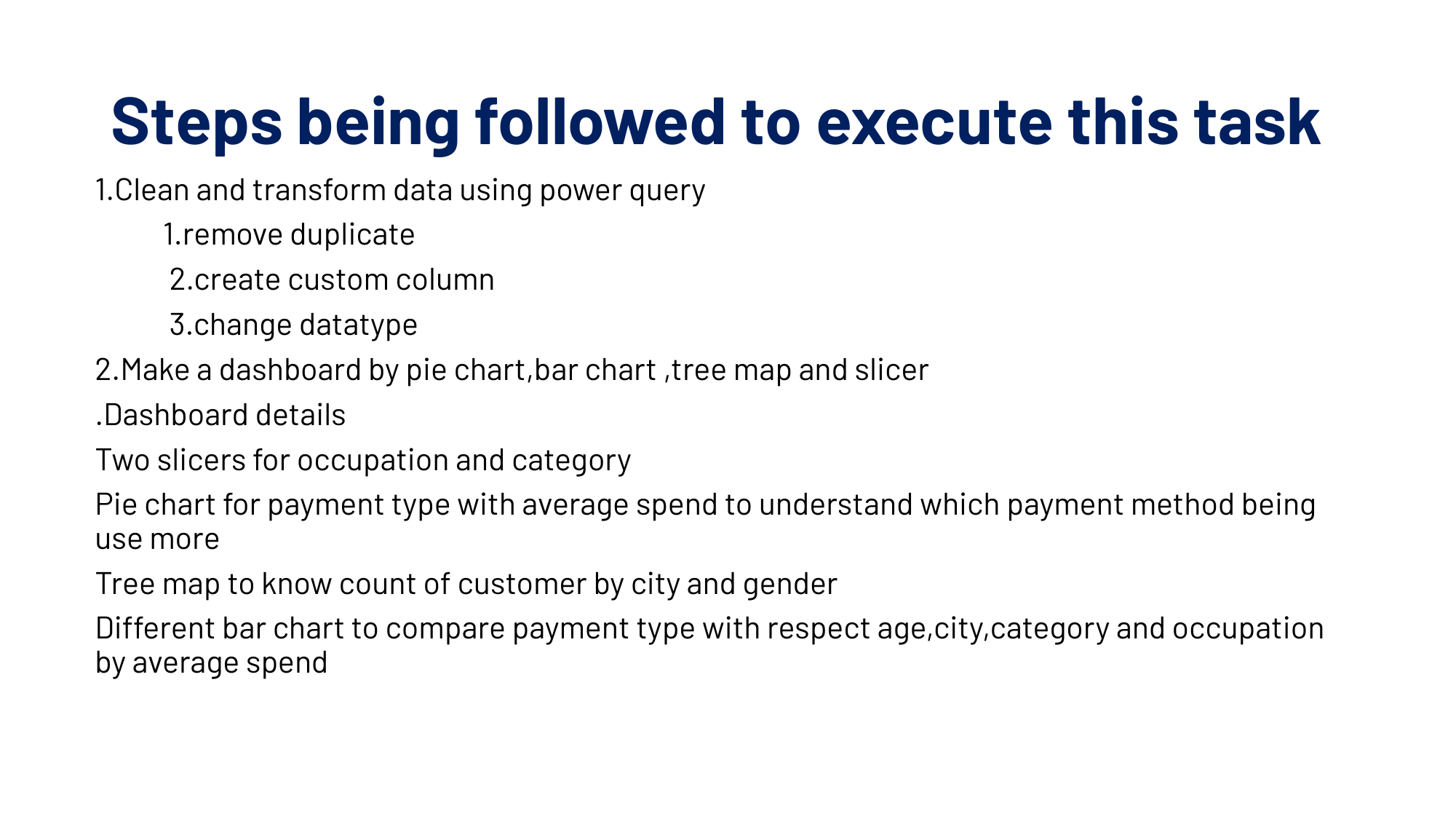

# Steps being followed to execute this task
1.Clean and transform data using power query
           1.remove duplicate
            2.create custom column
            3.change datatype
2.Make a dashboard by pie chart,bar chart ,tree map and slicer
.Dashboard details
Two slicers for occupation and category
Pie chart for payment type with average spend to understand which payment method being use more
Tree map to know count of customer by city and gender
Different bar chart to compare payment type with respect age,city,category and occupation by average spend